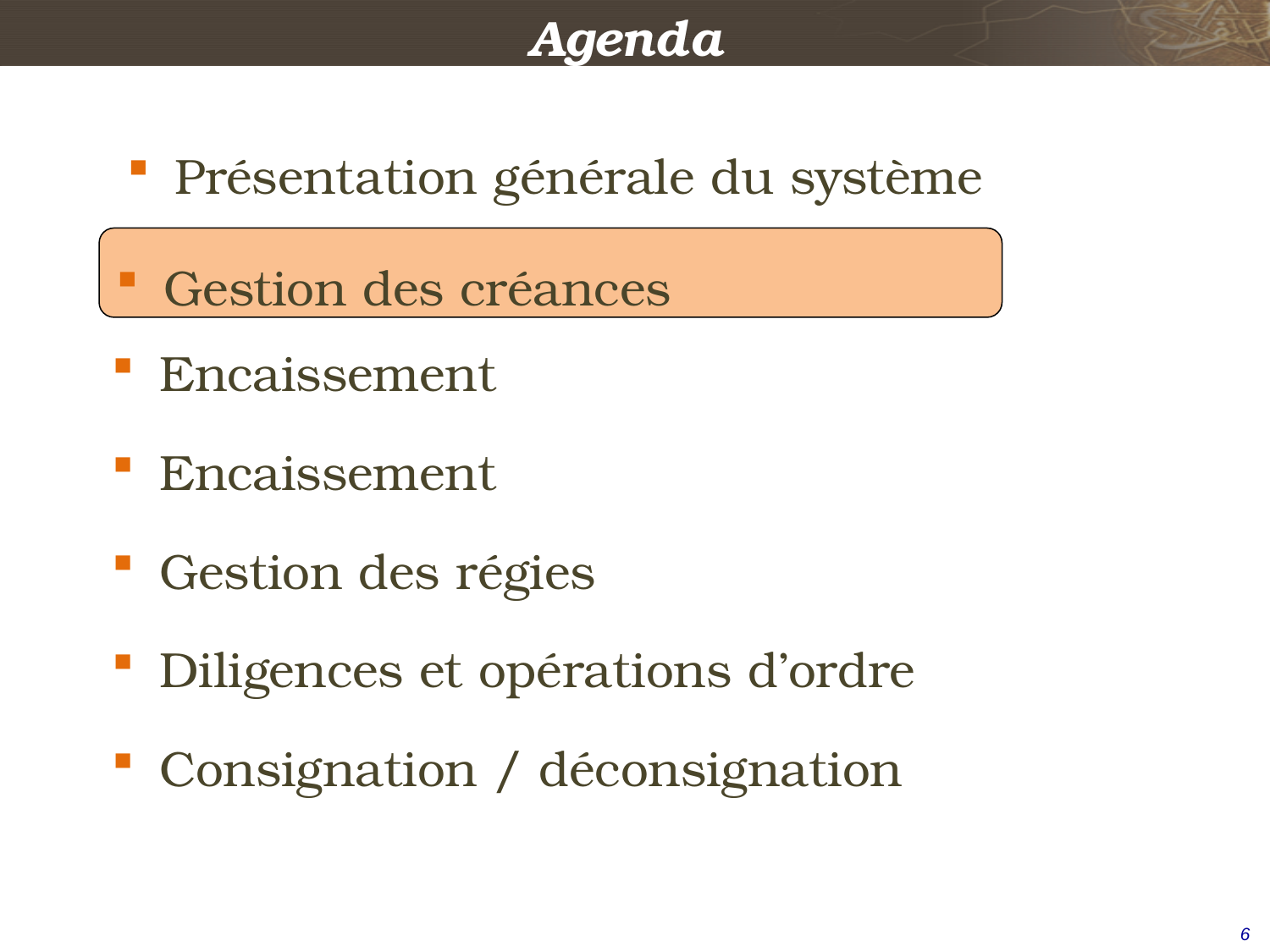

Agenda
Présentation générale du système

Encaissement
Encaissement
Gestion des régies
Diligences et opérations d’ordre
Consignation / déconsignation

Gestion des créances

6